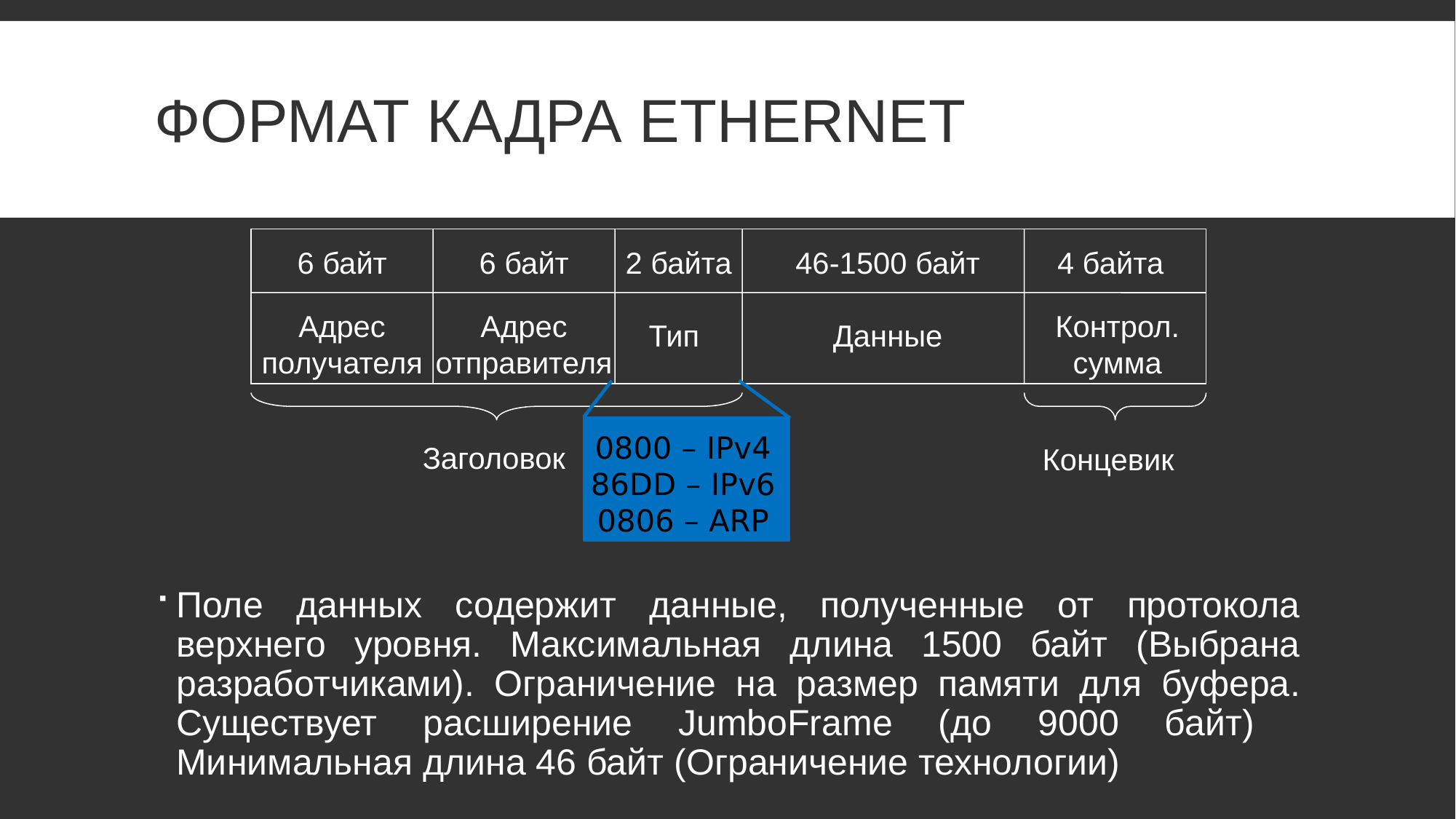

# Формат кадра Ethernet

6 байт
6 байт
2 байта
46-1500 байт
4 байта

Адрес получателя
Адрес отправителя
Контрол. сумма
Тип
Данные

Заголовок
Концевик

0800 – IPv4
86DD – IPv6
0806 – ARP
Поле данных содержит данные, полученные от протокола верхнего уровня. Максимальная длина 1500 байт (Выбрана разработчиками). Ограничение на размер памяти для буфера. Существует расширение JumboFrame (до 9000 байт)  Минимальная длина 46 байт (Ограничение технологии)